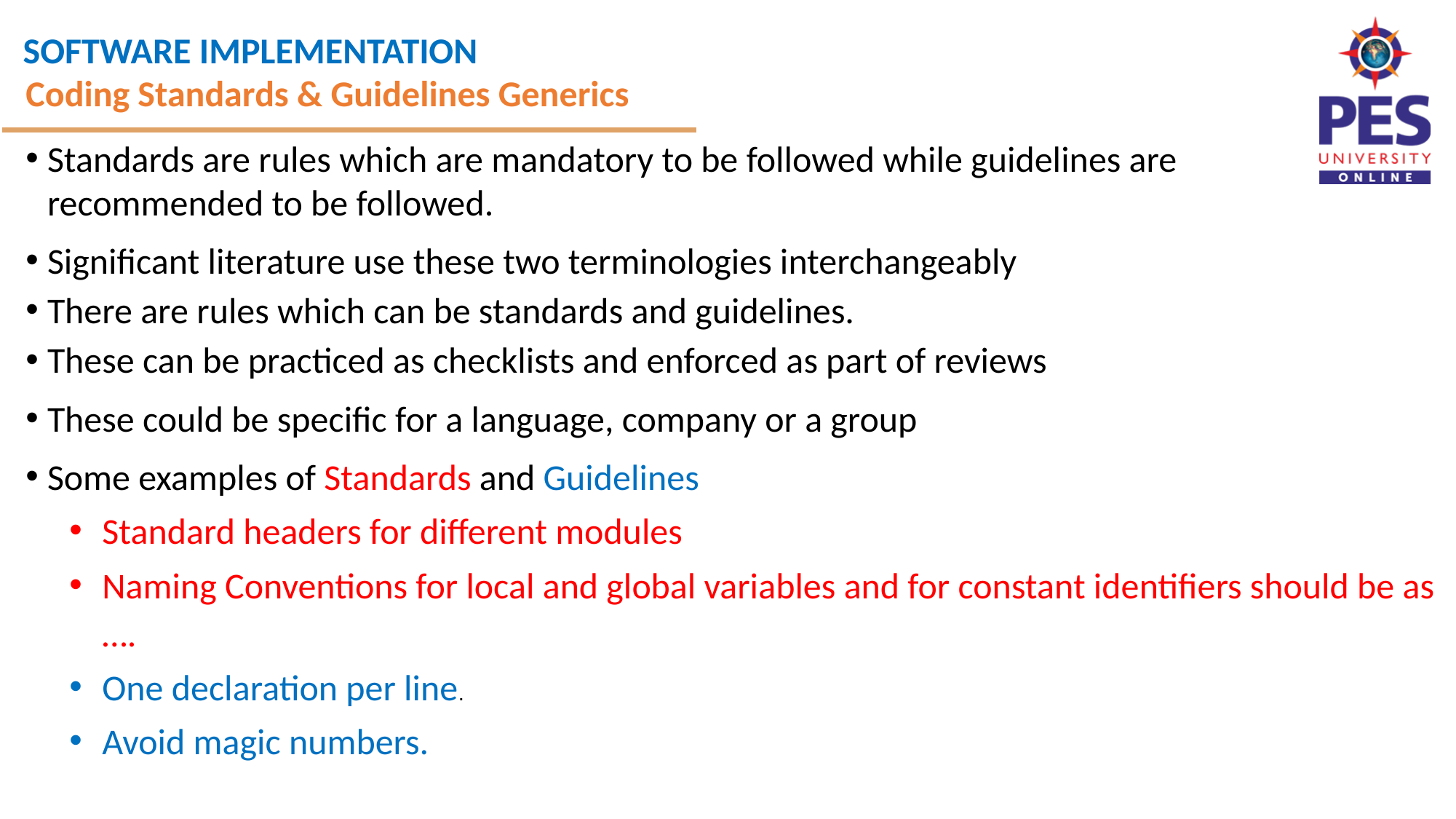

Coding Standards & Guidelines Generics
Standards are rules which are mandatory to be followed while guidelines are
recommended to be followed.
Significant literature use these two terminologies interchangeably
There are rules which can be standards and guidelines.
These can be practiced as checklists and enforced as part of reviews
These could be specific for a language, company or a group
Some examples of Standards and Guidelines
Standard headers for different modules
Naming Conventions for local and global variables and for constant identifiers should be as ….
One declaration per line.
Avoid magic numbers.